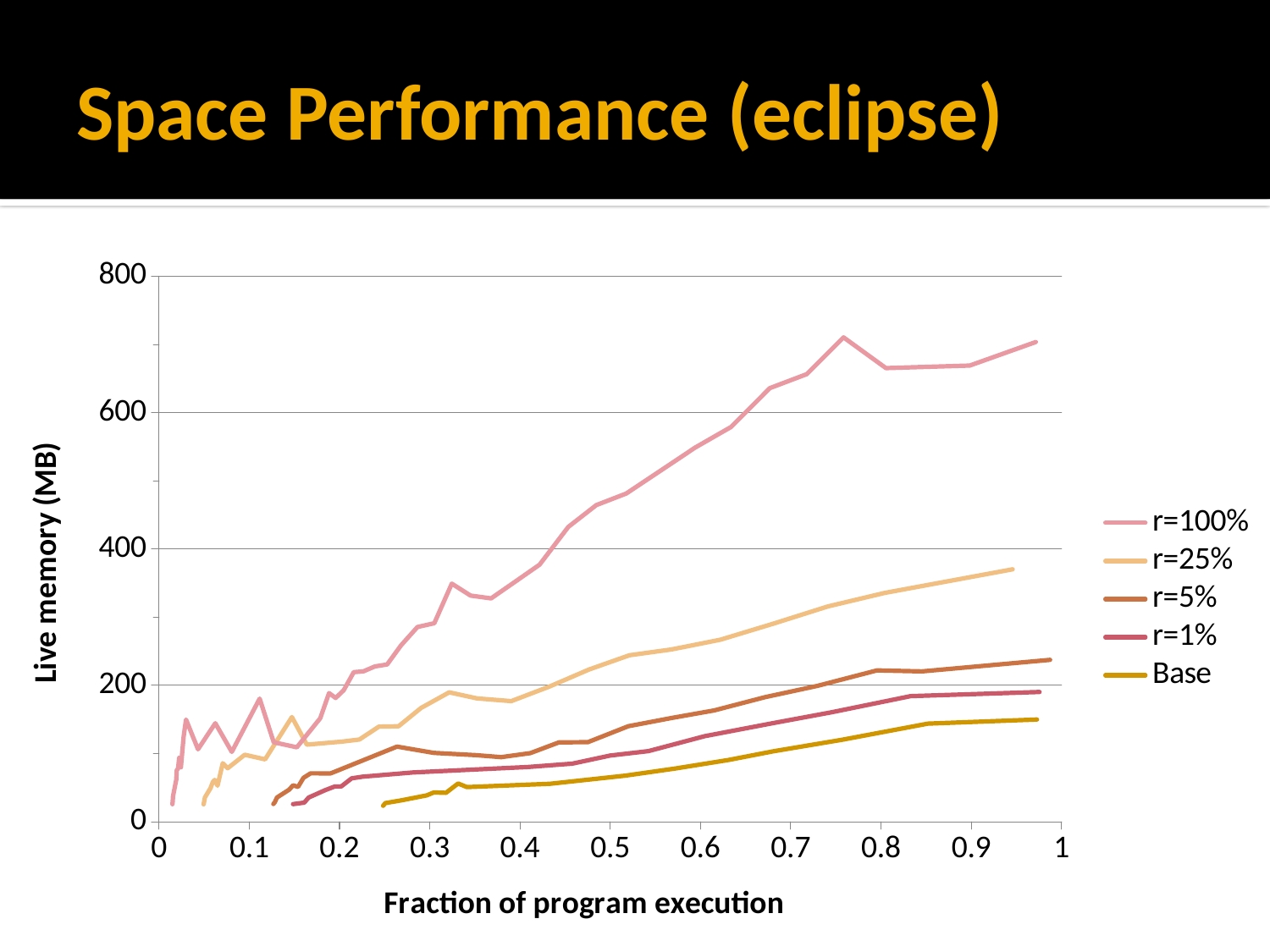

# Space Performance (eclipse)

### Chart

| Category | r=100% | r=25% | r=5% | r=1% | Base |
|---|---|---|---|---|---|